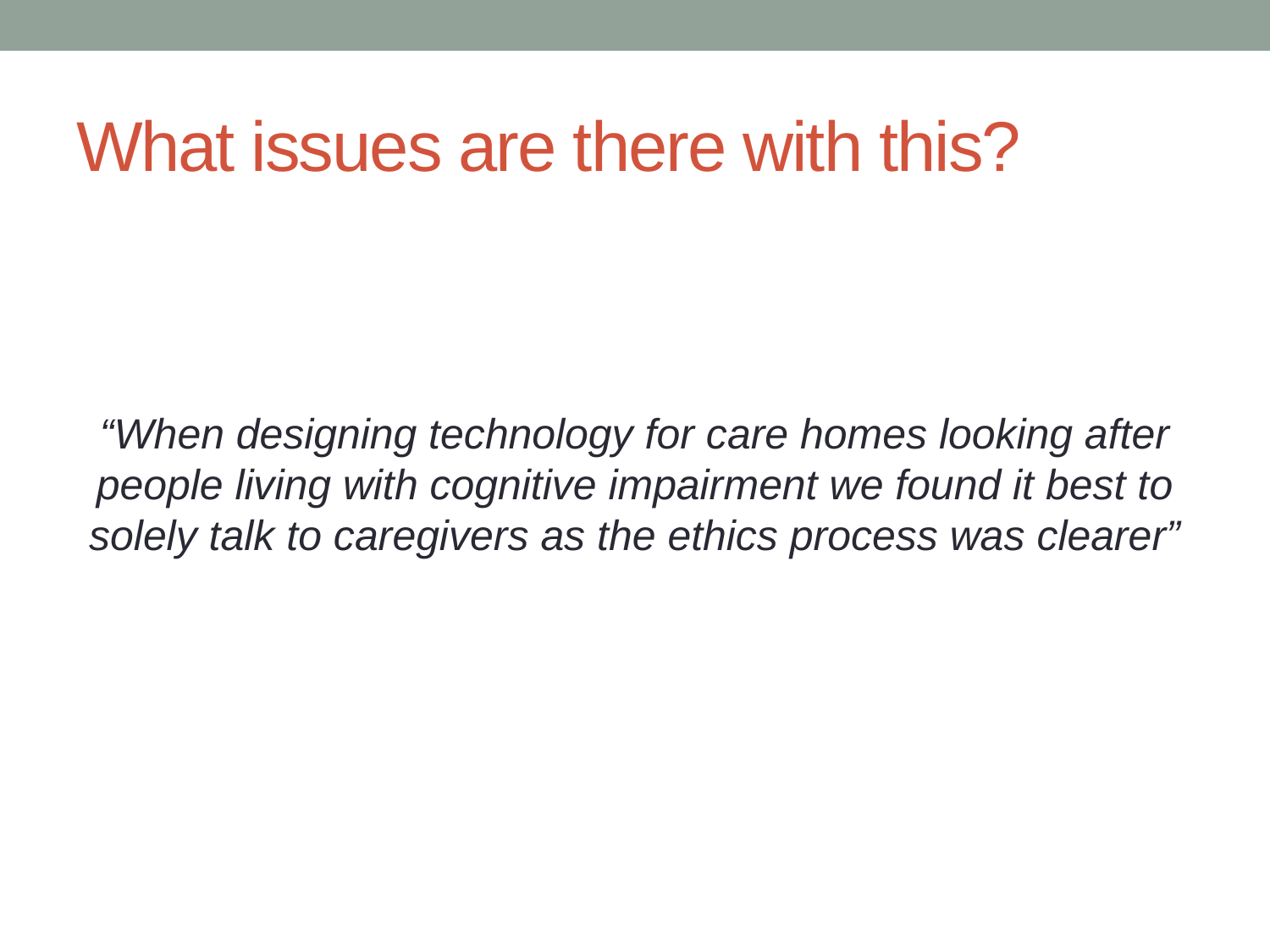

# What issues are there with this?

“When designing technology for care homes looking after people living with cognitive impairment we found it best to solely talk to caregivers as the ethics process was clearer”